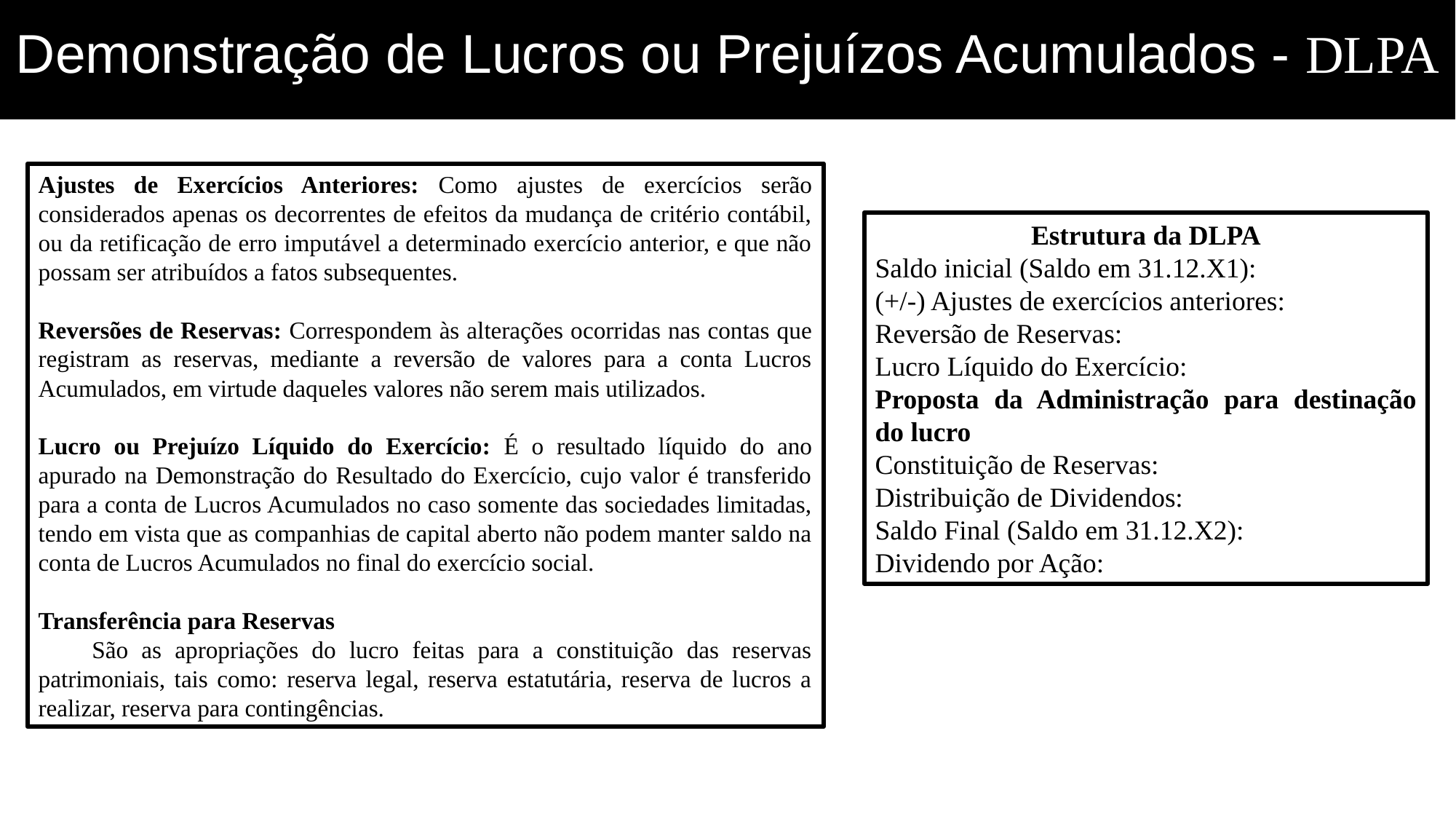

Demonstração de Lucros ou Prejuízos Acumulados - DLPA
Ajustes de Exercícios Anteriores: Como ajustes de exercícios serão considerados apenas os decorrentes de efeitos da mudança de critério contábil, ou da retificação de erro imputável a determinado exercício anterior, e que não possam ser atribuídos a fatos subsequentes.

Reversões de Reservas: Correspondem às alterações ocorridas nas contas que registram as reservas, mediante a reversão de valores para a conta Lucros Acumulados, em virtude daqueles valores não serem mais utilizados.

Lucro ou Prejuízo Líquido do Exercício: É o resultado líquido do ano apurado na Demonstração do Resultado do Exercício, cujo valor é transferido para a conta de Lucros Acumulados no caso somente das sociedades limitadas, tendo em vista que as companhias de capital aberto não podem manter saldo na conta de Lucros Acumulados no final do exercício social.

Transferência para Reservas
São as apropriações do lucro feitas para a constituição das reservas patrimoniais, tais como: reserva legal, reserva estatutária, reserva de lucros a realizar, reserva para contingências.
Estrutura da DLPA
Saldo inicial (Saldo em 31.12.X1):
(+/-) Ajustes de exercícios anteriores:
Reversão de Reservas:
Lucro Líquido do Exercício:
Proposta da Administração para destinação do lucro
Constituição de Reservas:
Distribuição de Dividendos:
Saldo Final (Saldo em 31.12.X2):
Dividendo por Ação: